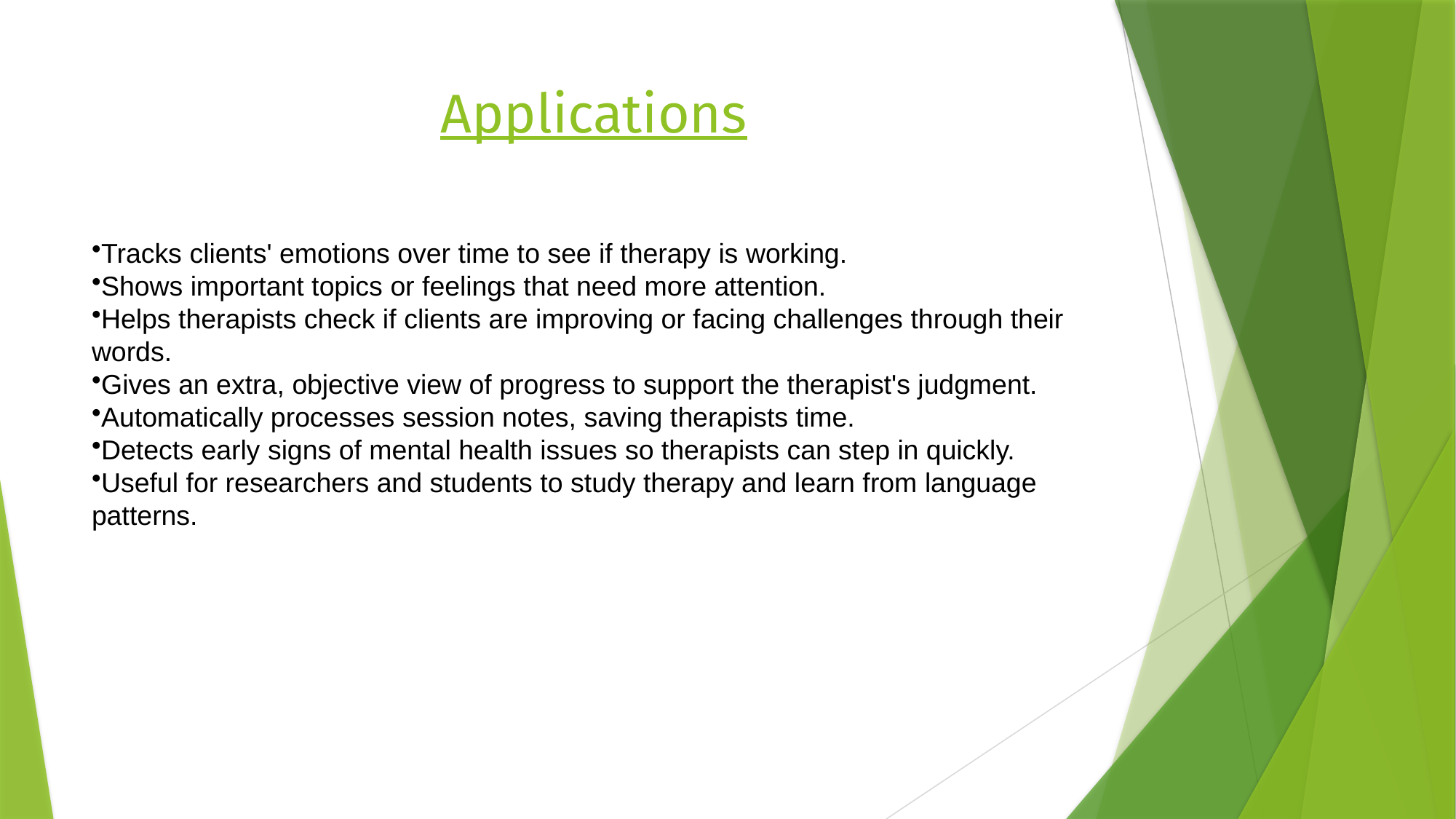

# Applications

Tracks clients' emotions over time to see if therapy is working.
Shows important topics or feelings that need more attention.
Helps therapists check if clients are improving or facing challenges through their words.
Gives an extra, objective view of progress to support the therapist's judgment.
Automatically processes session notes, saving therapists time.
Detects early signs of mental health issues so therapists can step in quickly.
Useful for researchers and students to study therapy and learn from language patterns.